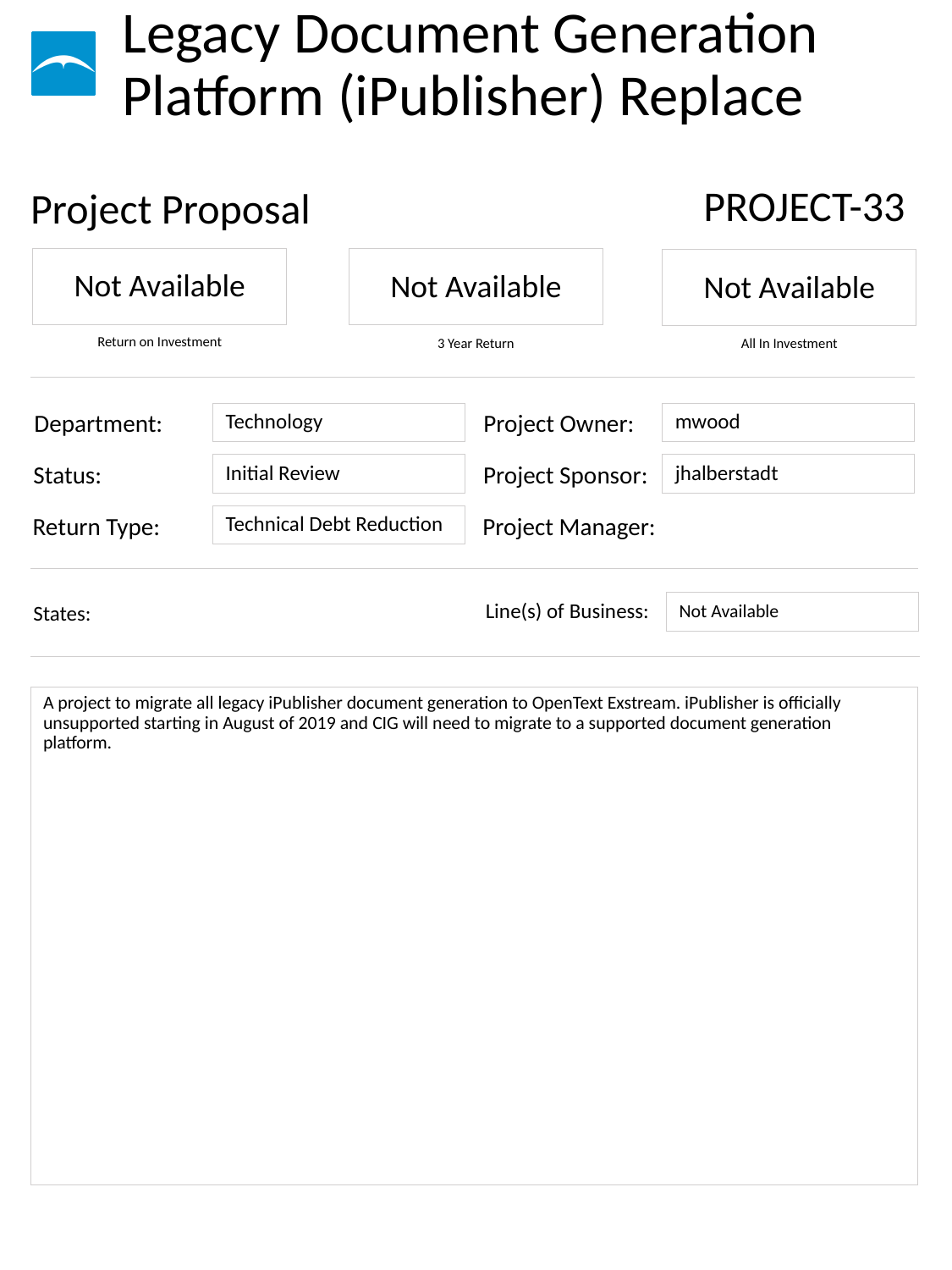

# Legacy Document Generation Platform (iPublisher) Replace
PROJECT-33
Not Available
Not Available
Not Available
Technology
mwood
Initial Review
jhalberstadt
Technical Debt Reduction

Not Available

A project to migrate all legacy iPublisher document generation to OpenText Exstream. iPublisher is officially unsupported starting in August of 2019 and CIG will need to migrate to a supported document generation platform.